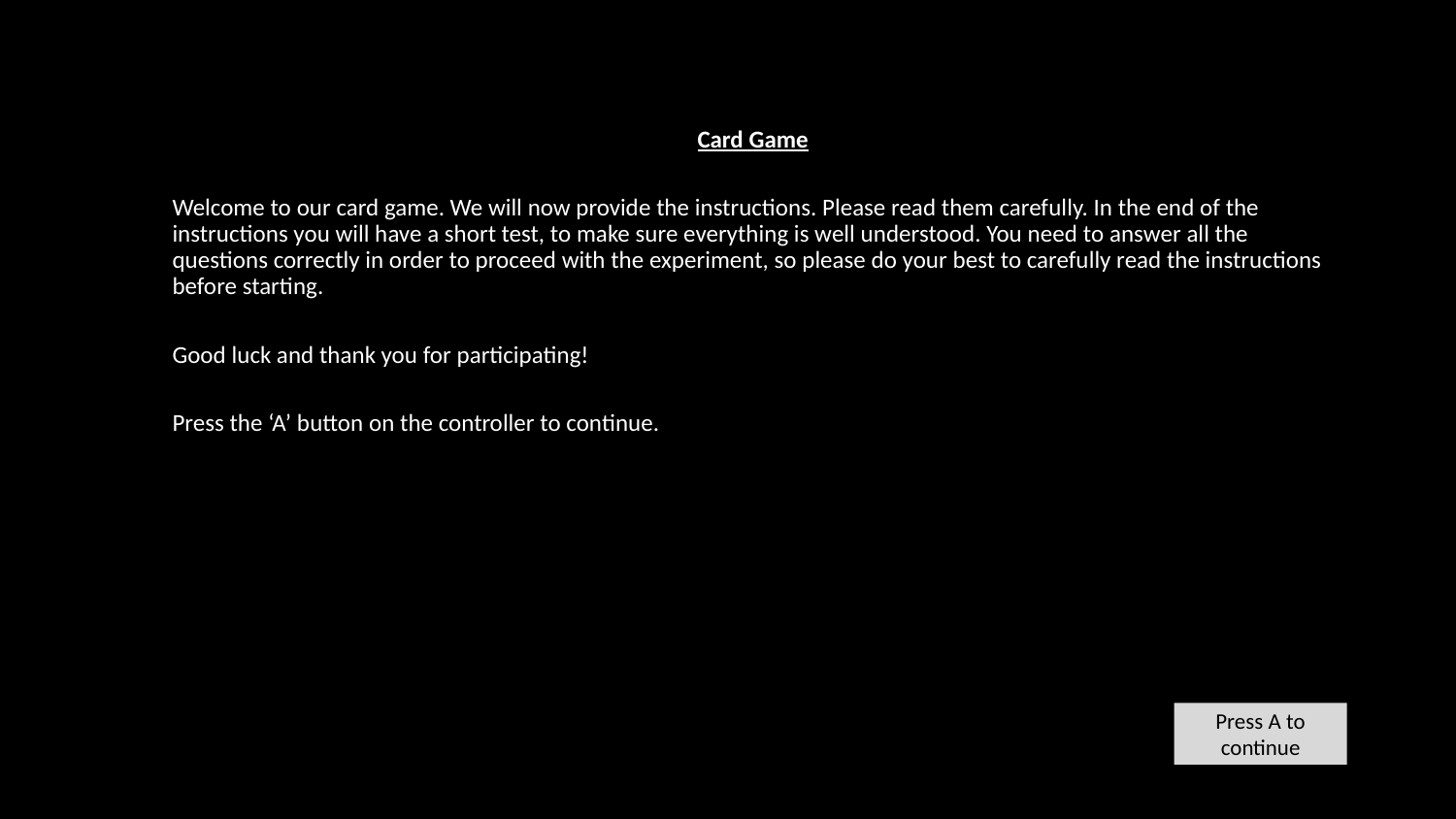

Card Game
Welcome to our card game. We will now provide the instructions. Please read them carefully. In the end of the instructions you will have a short test, to make sure everything is well understood. You need to answer all the questions correctly in order to proceed with the experiment, so please do your best to carefully read the instructions before starting.
Good luck and thank you for participating!
Press the ‘A’ button on the controller to continue.
Press A to continue